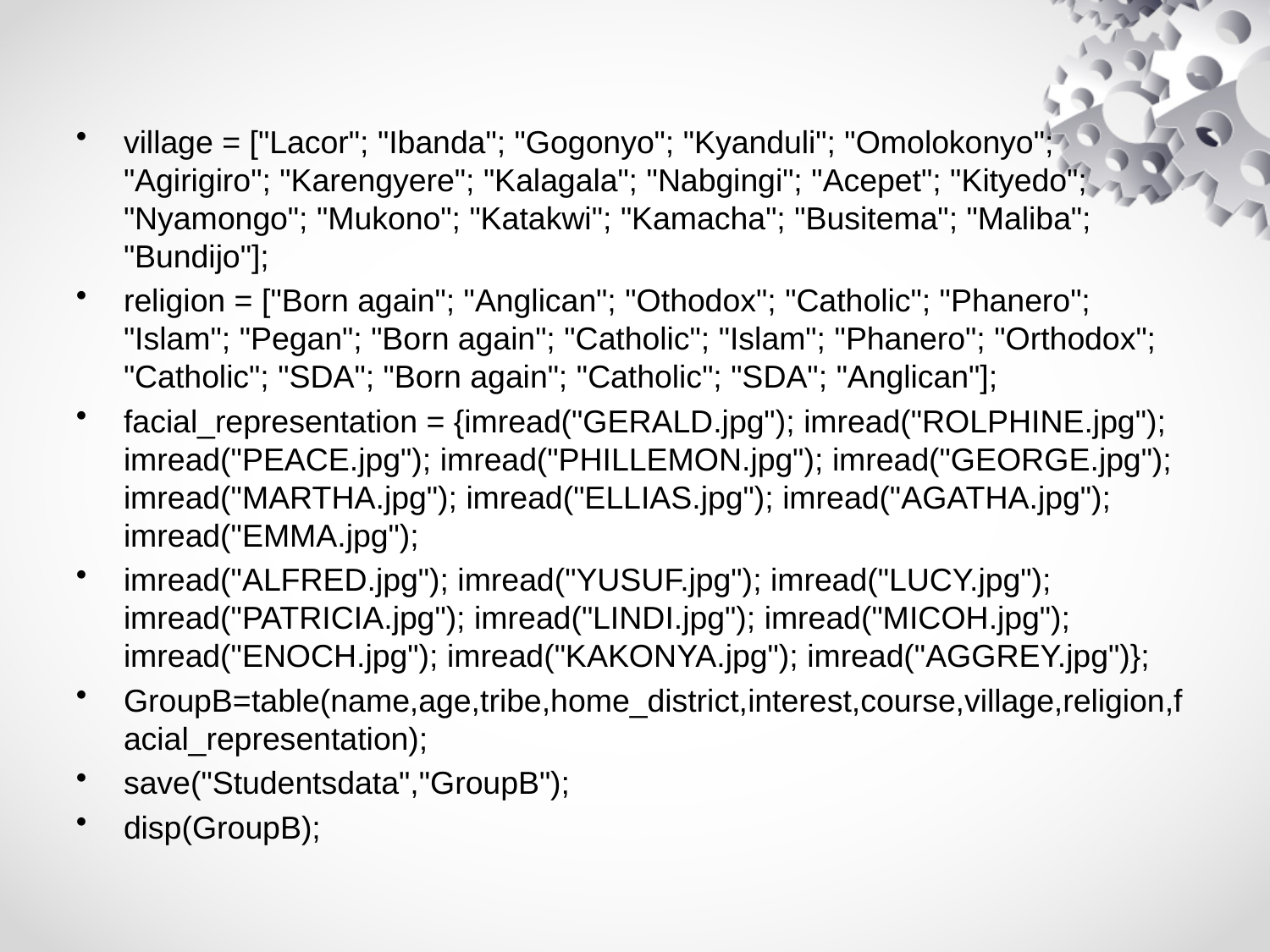

village = ["Lacor"; "Ibanda"; "Gogonyo"; "Kyanduli"; "Omolokonyo"; "Agirigiro"; "Karengyere"; "Kalagala"; "Nabgingi"; "Acepet"; "Kityedo"; "Nyamongo"; "Mukono"; "Katakwi"; "Kamacha"; "Busitema"; "Maliba"; "Bundijo"];
religion = ["Born again"; "Anglican"; "Othodox"; "Catholic"; "Phanero"; "Islam"; "Pegan"; "Born again"; "Catholic"; "Islam"; "Phanero"; "Orthodox"; "Catholic"; "SDA"; "Born again"; "Catholic"; "SDA"; "Anglican"];
facial_representation = {imread("GERALD.jpg"); imread("ROLPHINE.jpg"); imread("PEACE.jpg"); imread("PHILLEMON.jpg"); imread("GEORGE.jpg"); imread("MARTHA.jpg"); imread("ELLIAS.jpg"); imread("AGATHA.jpg"); imread("EMMA.jpg");
imread("ALFRED.jpg"); imread("YUSUF.jpg"); imread("LUCY.jpg"); imread("PATRICIA.jpg"); imread("LINDI.jpg"); imread("MICOH.jpg"); imread("ENOCH.jpg"); imread("KAKONYA.jpg"); imread("AGGREY.jpg")};
GroupB=table(name,age,tribe,home_district,interest,course,village,religion,facial_representation);
save("Studentsdata","GroupB");
disp(GroupB);